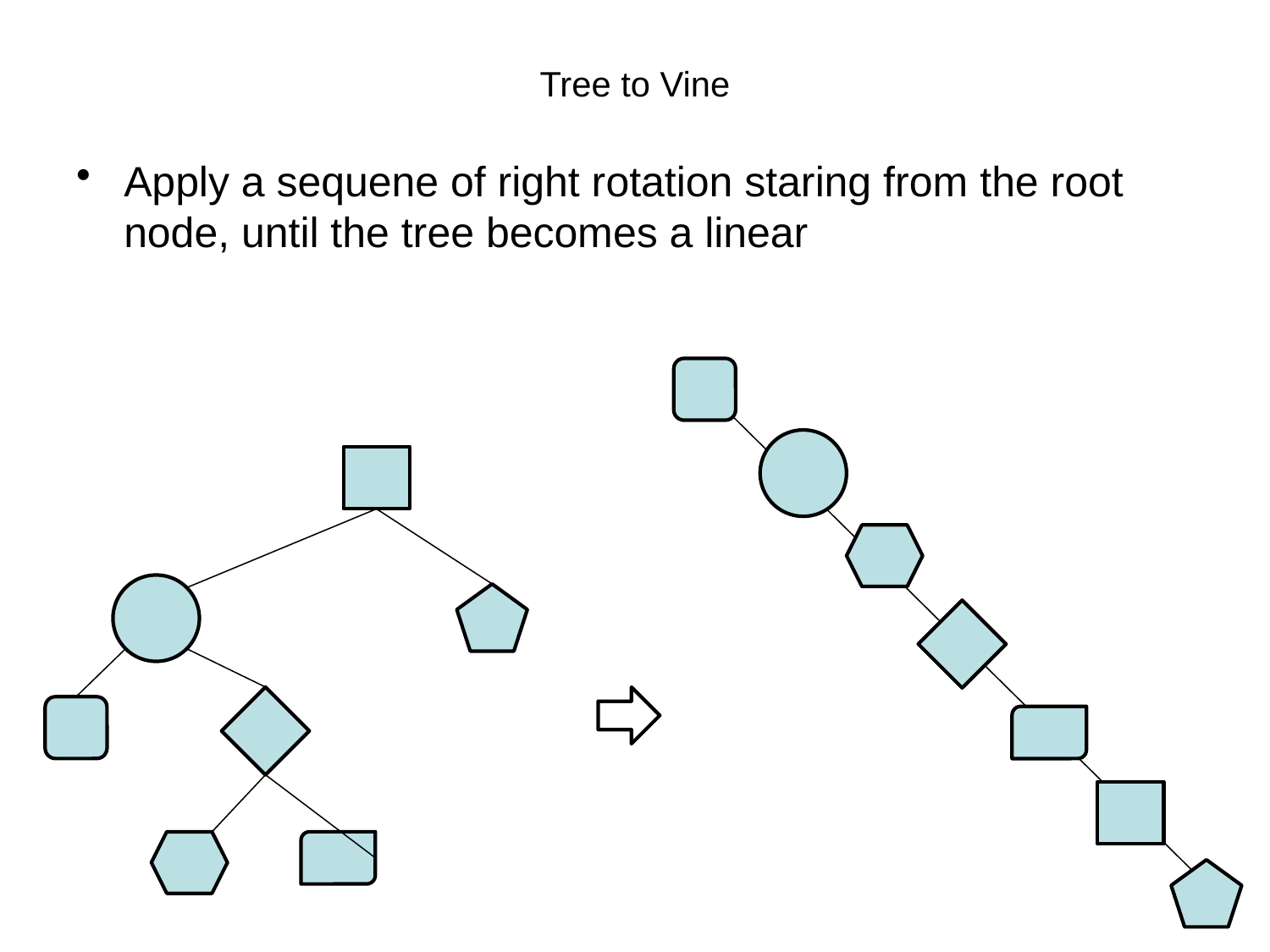

# Tree to Vine
Apply a sequene of right rotation staring from the root node, until the tree becomes a linear